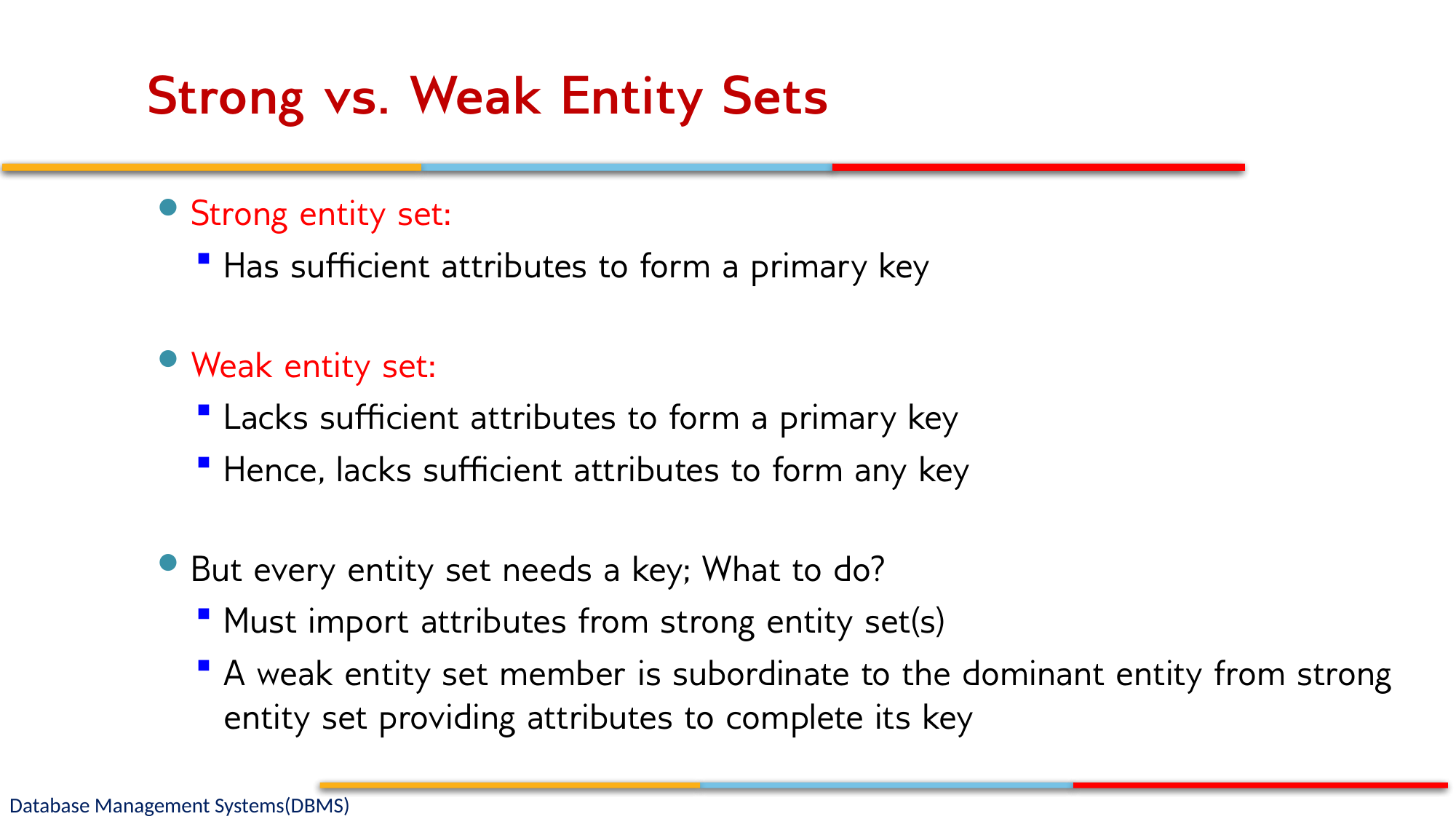

# Strong vs. Weak Entity Sets

Strong entity set:
Has sufficient attributes to form a primary key

Weak entity set:
Lacks sufficient attributes to form a primary key
Hence, lacks sufficient attributes to form any key

But every entity set needs a key; What to do?
Must import attributes from strong entity set(s)
A weak entity set member is subordinate to the dominant entity from strong entity set providing attributes to complete its key

Database Management Systems(DBMS)